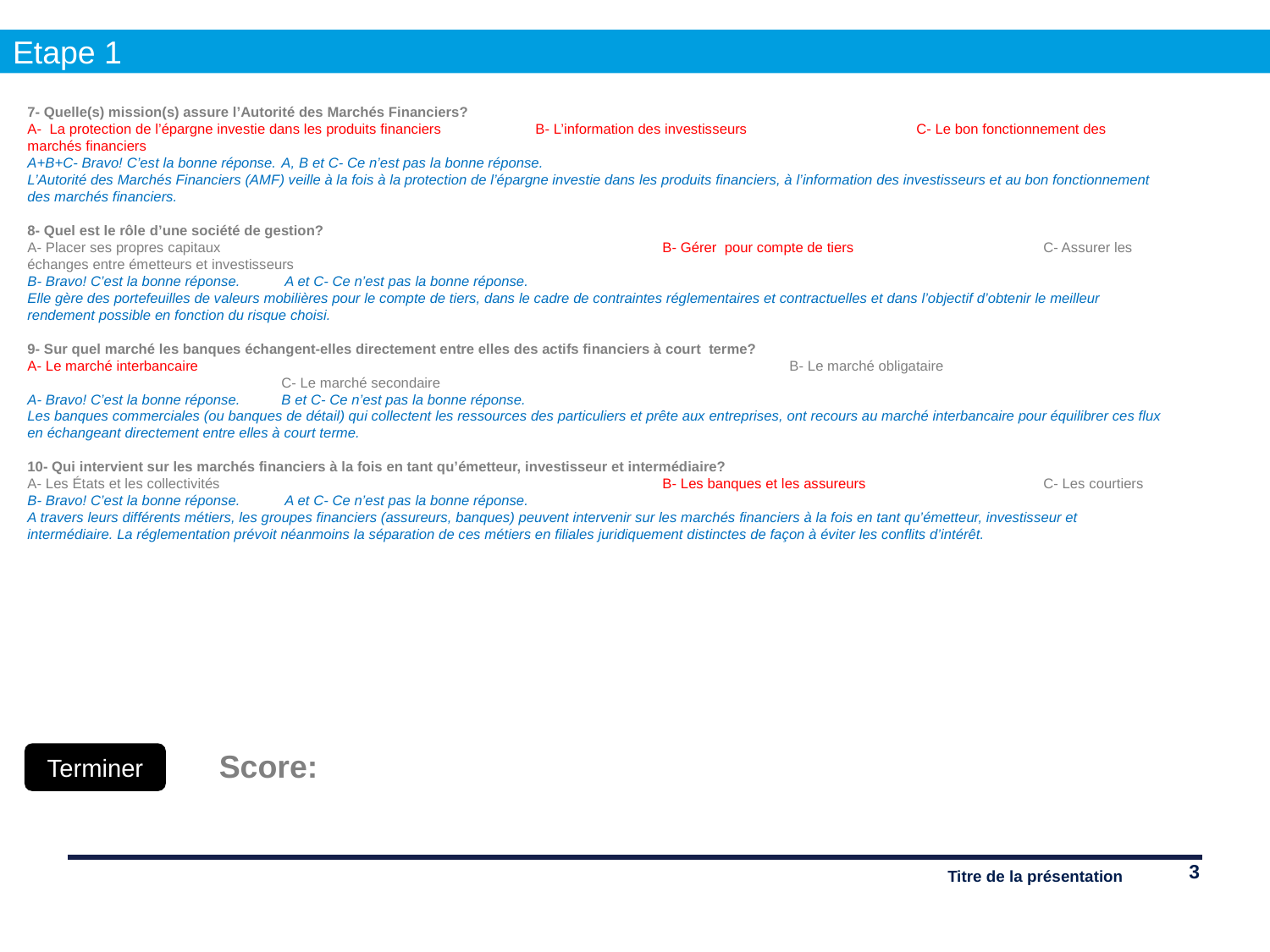

# Etape 1
7- Quelle(s) mission(s) assure l’Autorité des Marchés Financiers?
A-  La protection de l’épargne investie dans les produits financiers	B- L’information des investisseurs		C- Le bon fonctionnement des marchés financiers
A+B+C- Bravo! C’est la bonne réponse.	A, B et C- Ce n’est pas la bonne réponse.
L’Autorité des Marchés Financiers (AMF) veille à la fois à la protection de l’épargne investie dans les produits financiers, à l’information des investisseurs et au bon fonctionnement des marchés financiers.

8- Quel est le rôle d’une société de gestion?
A- Placer ses propres capitaux				B- Gérer  pour compte de tiers		C- Assurer les échanges entre émetteurs et investisseurs
B- Bravo! C’est la bonne réponse.	 A et C- Ce n’est pas la bonne réponse.
Elle gère des portefeuilles de valeurs mobilières pour le compte de tiers, dans le cadre de contraintes réglementaires et contractuelles et dans l’objectif d’obtenir le meilleur rendement possible en fonction du risque choisi.

9- Sur quel marché les banques échangent-elles directement entre elles des actifs financiers à court  terme?
A- Le marché interbancaire					B- Le marché obligataire			C- Le marché secondaire
A- Bravo! C’est la bonne réponse.	B et C- Ce n’est pas la bonne réponse.
Les banques commerciales (ou banques de détail) qui collectent les ressources des particuliers et prête aux entreprises, ont recours au marché interbancaire pour équilibrer ces flux en échangeant directement entre elles à court terme.

10- Qui intervient sur les marchés financiers à la fois en tant qu’émetteur, investisseur et intermédiaire?
A- Les États et les collectivités 				B- Les banques et les assureurs		C- Les courtiers
B- Bravo! C’est la bonne réponse.	 A et C- Ce n’est pas la bonne réponse.
A travers leurs différents métiers, les groupes financiers (assureurs, banques) peuvent intervenir sur les marchés financiers à la fois en tant qu’émetteur, investisseur et intermédiaire. La réglementation prévoit néanmoins la séparation de ces métiers en filiales juridiquement distinctes de façon à éviter les conflits d’intérêt.

Score:
Terminer
Titre de la présentation
3